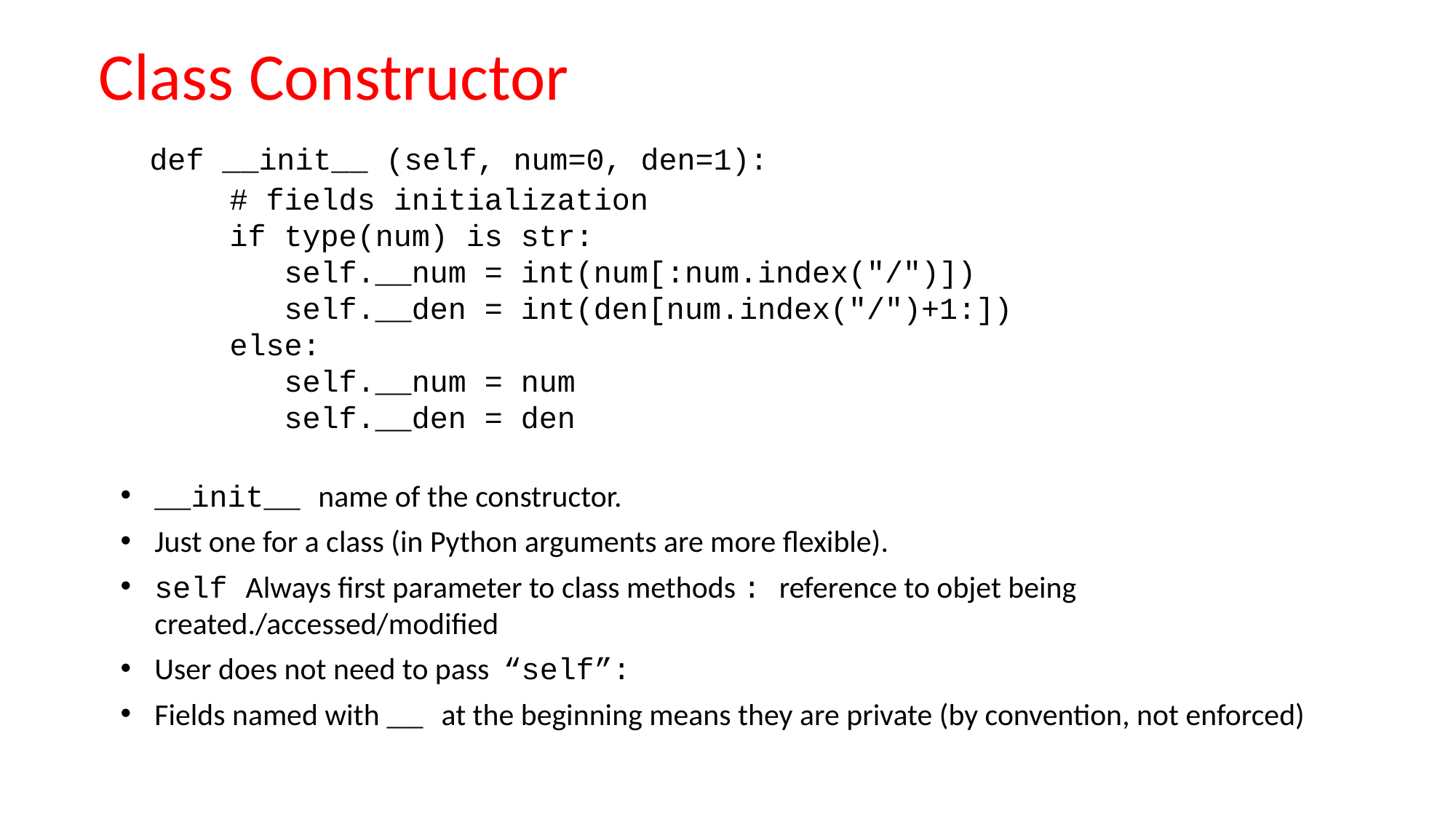

# Class Constructor
 def __init__ (self, num=0, den=1):
      # fields initialization
      if type(num) is str:
         self.__num = int(num[:num.index("/")])
         self.__den = int(den[num.index("/")+1:])
      else:
         self.__num = num
         self.__den = den

__init__ name of the constructor.
Just one for a class (in Python arguments are more flexible).
self Always first parameter to class methods : reference to objet being created./accessed/modified
User does not need to pass  “self”:
Fields named with __ at the beginning means they are private (by convention, not enforced)